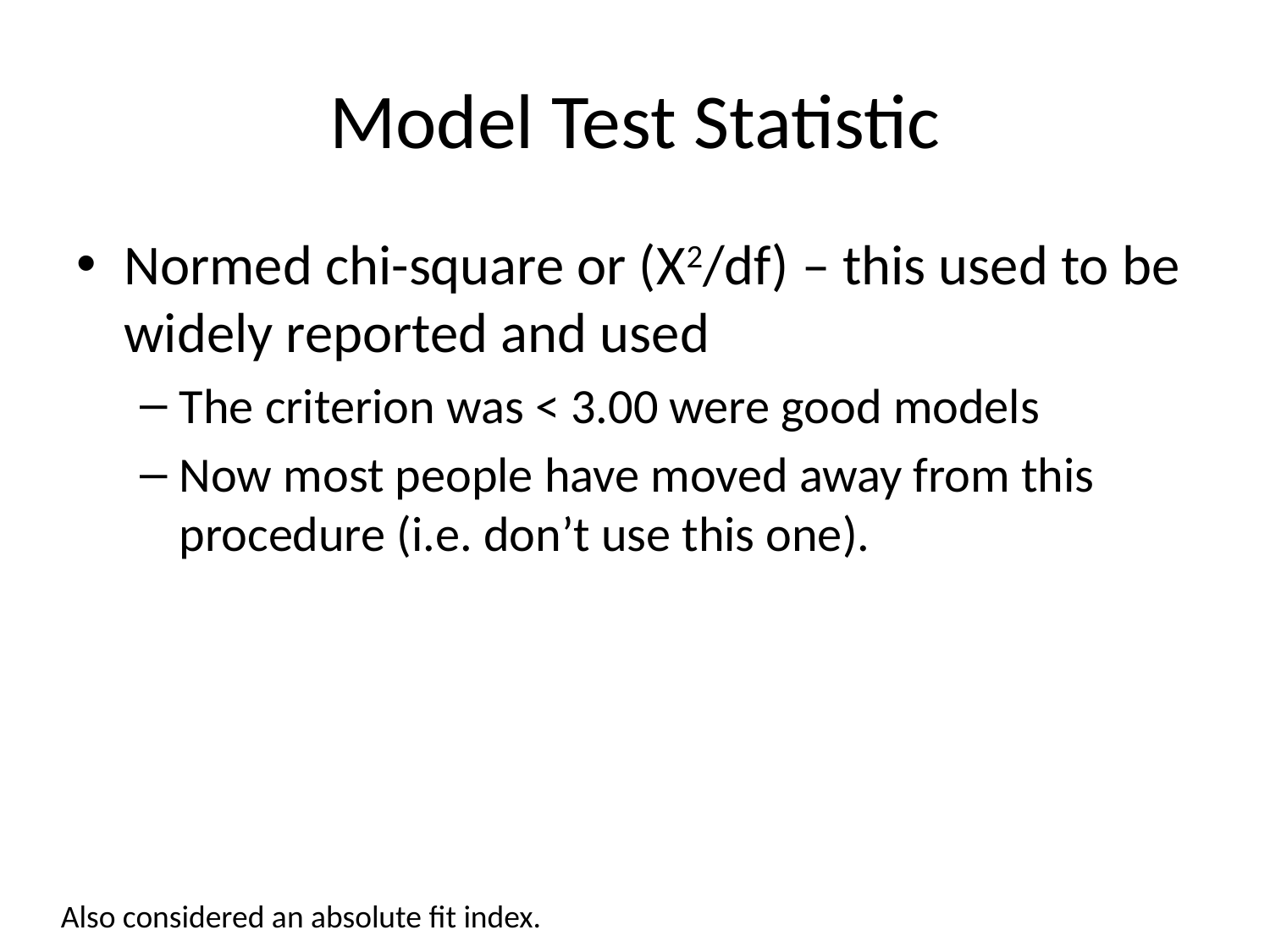

# Model Test Statistic
Normed chi-square or (X2/df) – this used to be widely reported and used
The criterion was < 3.00 were good models
Now most people have moved away from this procedure (i.e. don’t use this one).

Also considered an absolute fit index.